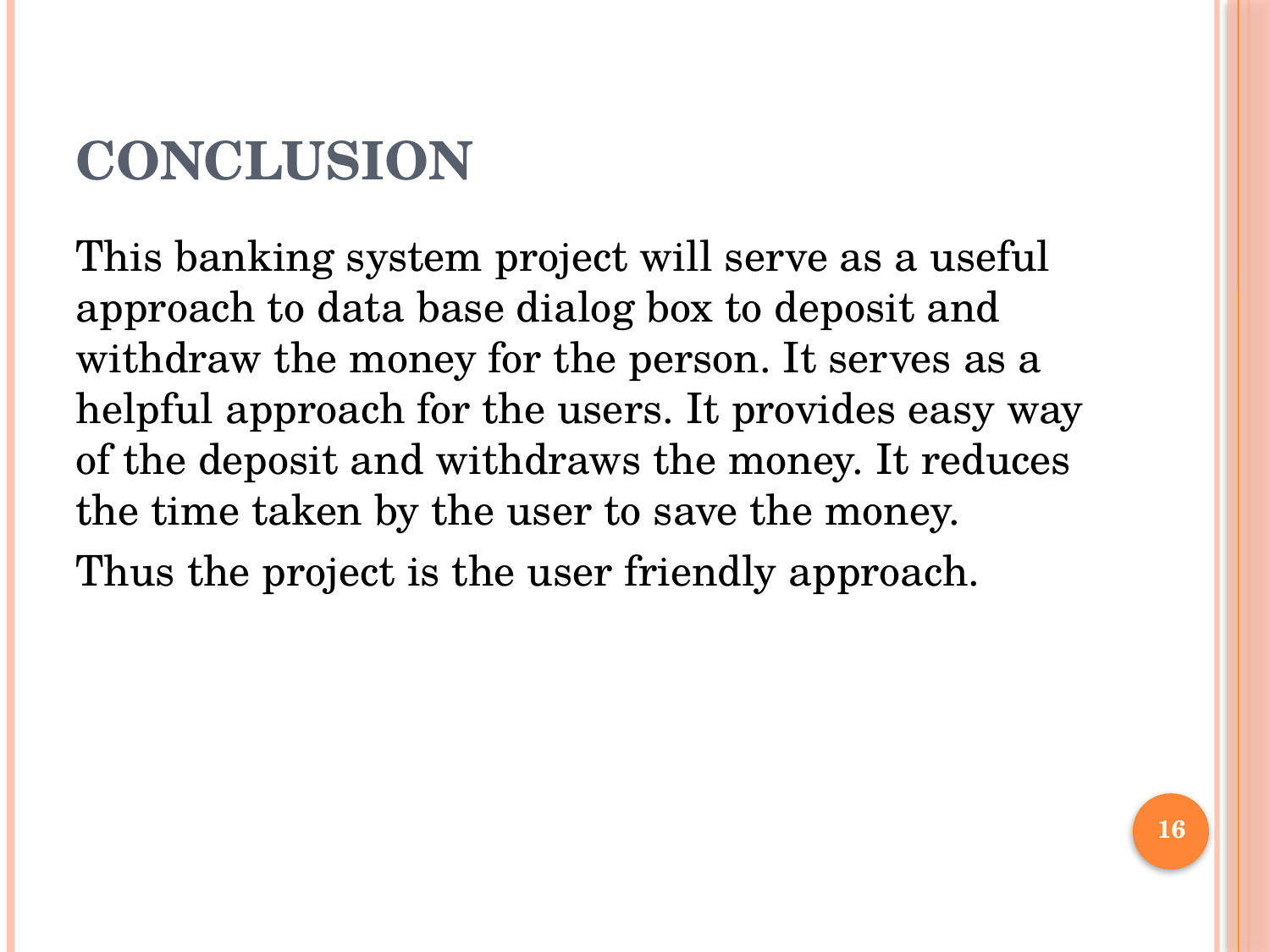

# Conclusion
This banking system project will serve as a useful approach to data base dialog box to deposit and withdraw the money for the person. It serves as a helpful approach for the users. It provides easy way of the deposit and withdraws the money. It reduces the time taken by the user to save the money.
Thus the project is the user friendly approach.
16